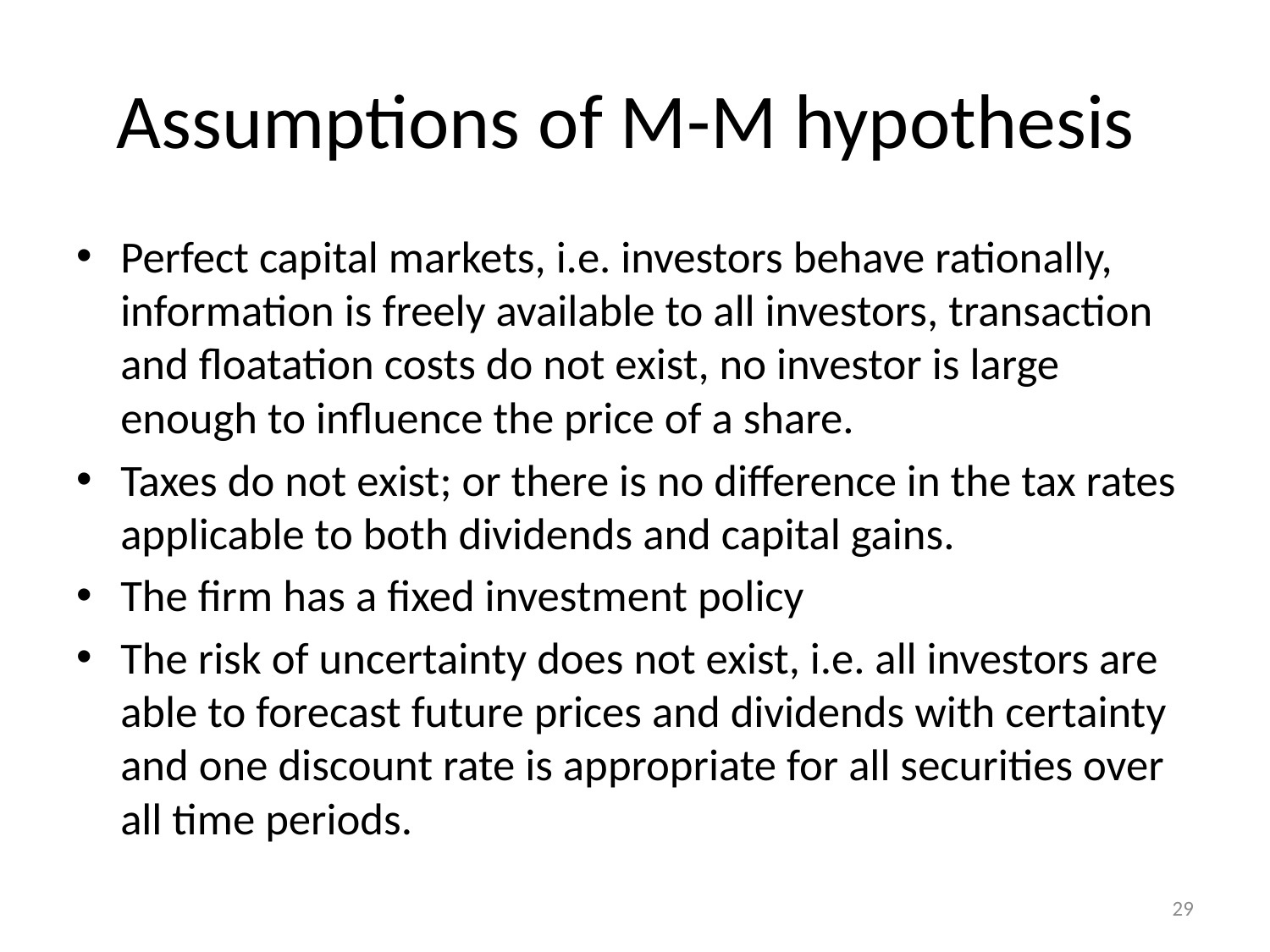

# Assumptions of M-M hypothesis
Perfect capital markets, i.e. investors behave rationally, information is freely available to all investors, transaction and floatation costs do not exist, no investor is large enough to influence the price of a share.
Taxes do not exist; or there is no difference in the tax rates applicable to both dividends and capital gains.
The firm has a fixed investment policy
The risk of uncertainty does not exist, i.e. all investors are able to forecast future prices and dividends with certainty and one discount rate is appropriate for all securities over all time periods.

29